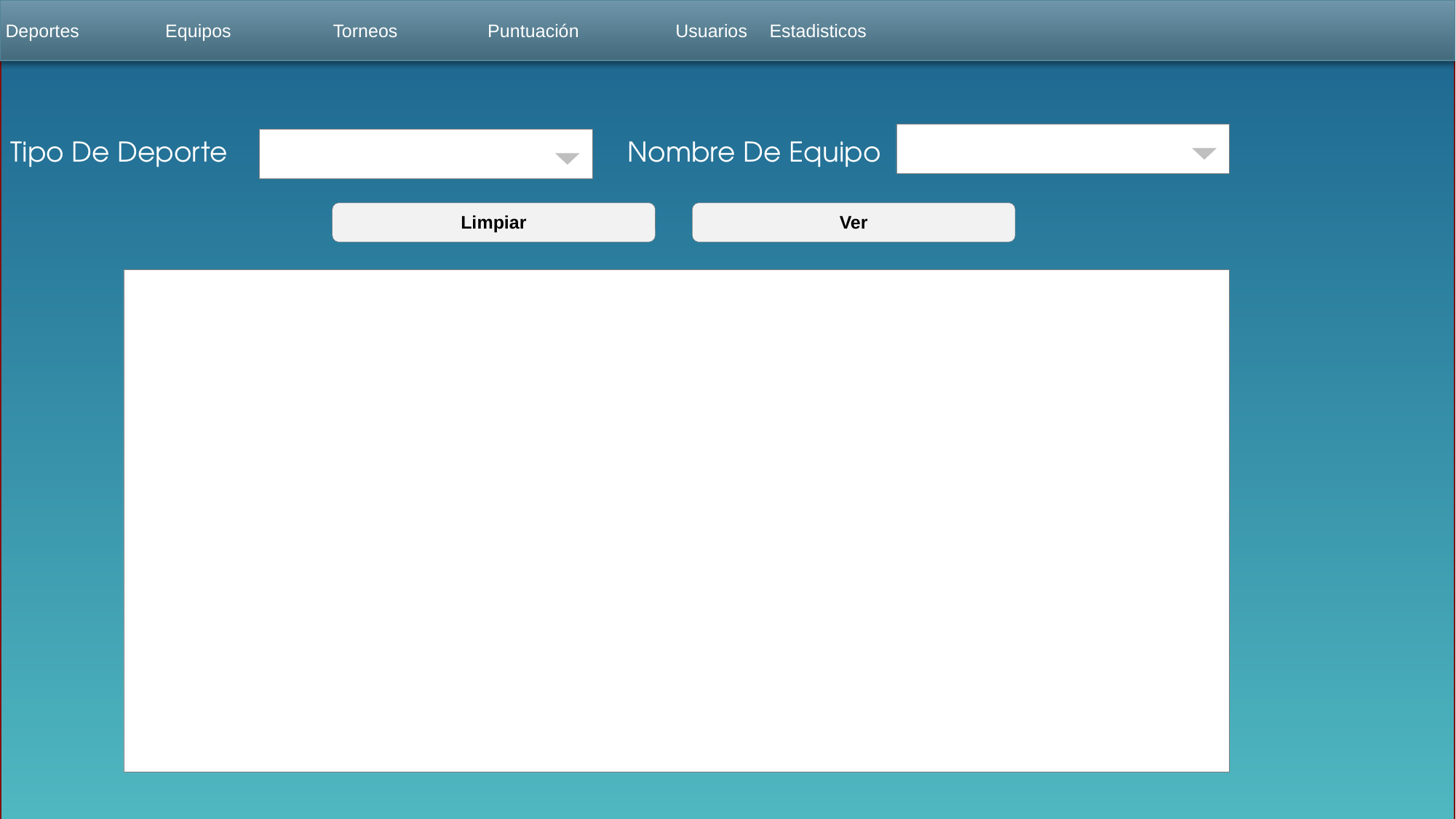

Deportes	          Equipos	Torneos	         Puntuación	   Usuarios	Estadisticos

Tipo De Deporte

Nombre De Equipo
Ver
Limpiar